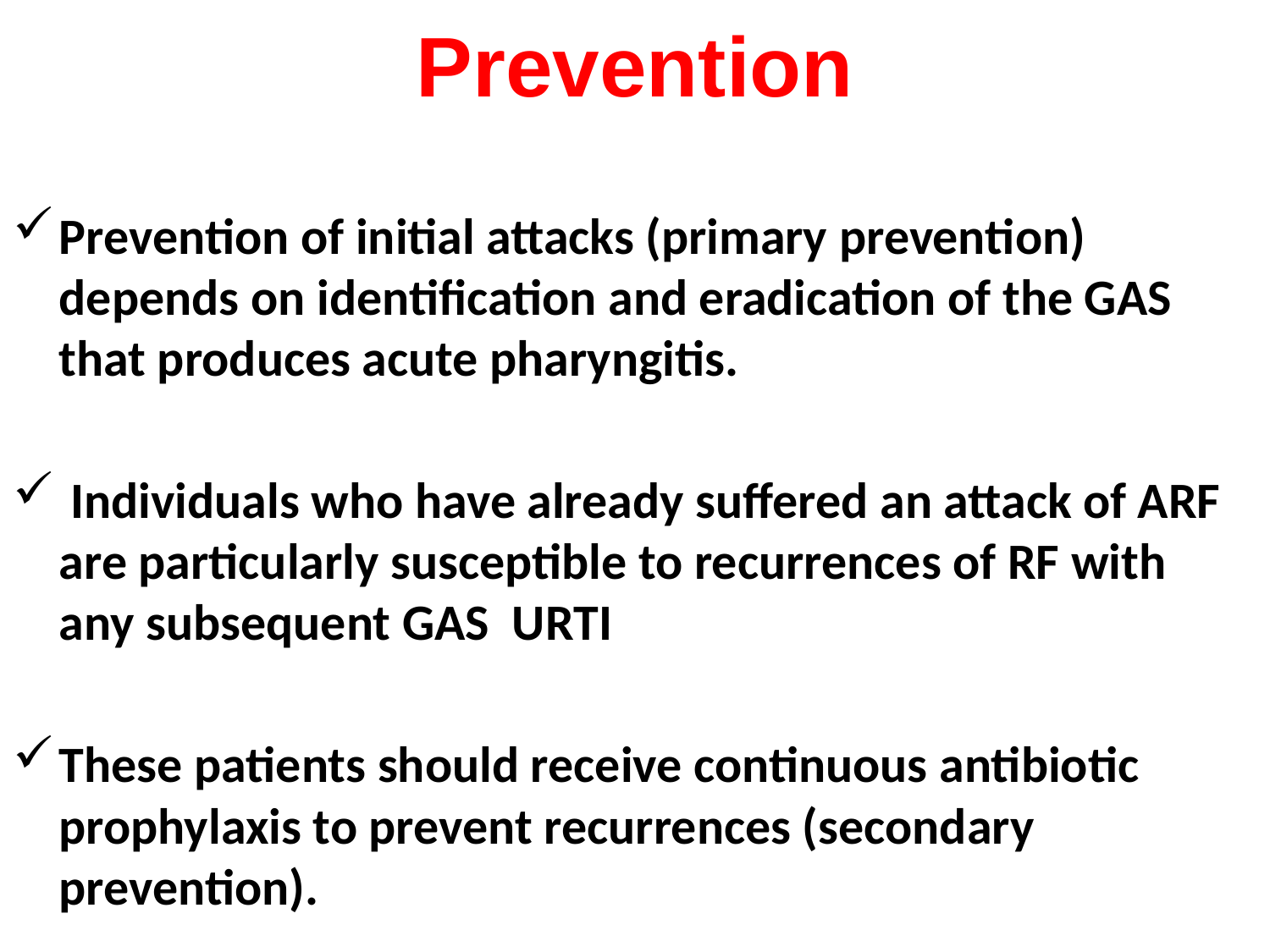

# Prevention

Prevention of initial attacks (primary prevention) depends on identification and eradication of the GAS that produces acute pharyngitis.

 Individuals who have already suffered an attack of ARF are particularly susceptible to recurrences of RF with any subsequent GAS  URTI

These patients should receive continuous antibiotic prophylaxis to prevent recurrences (secondary prevention).